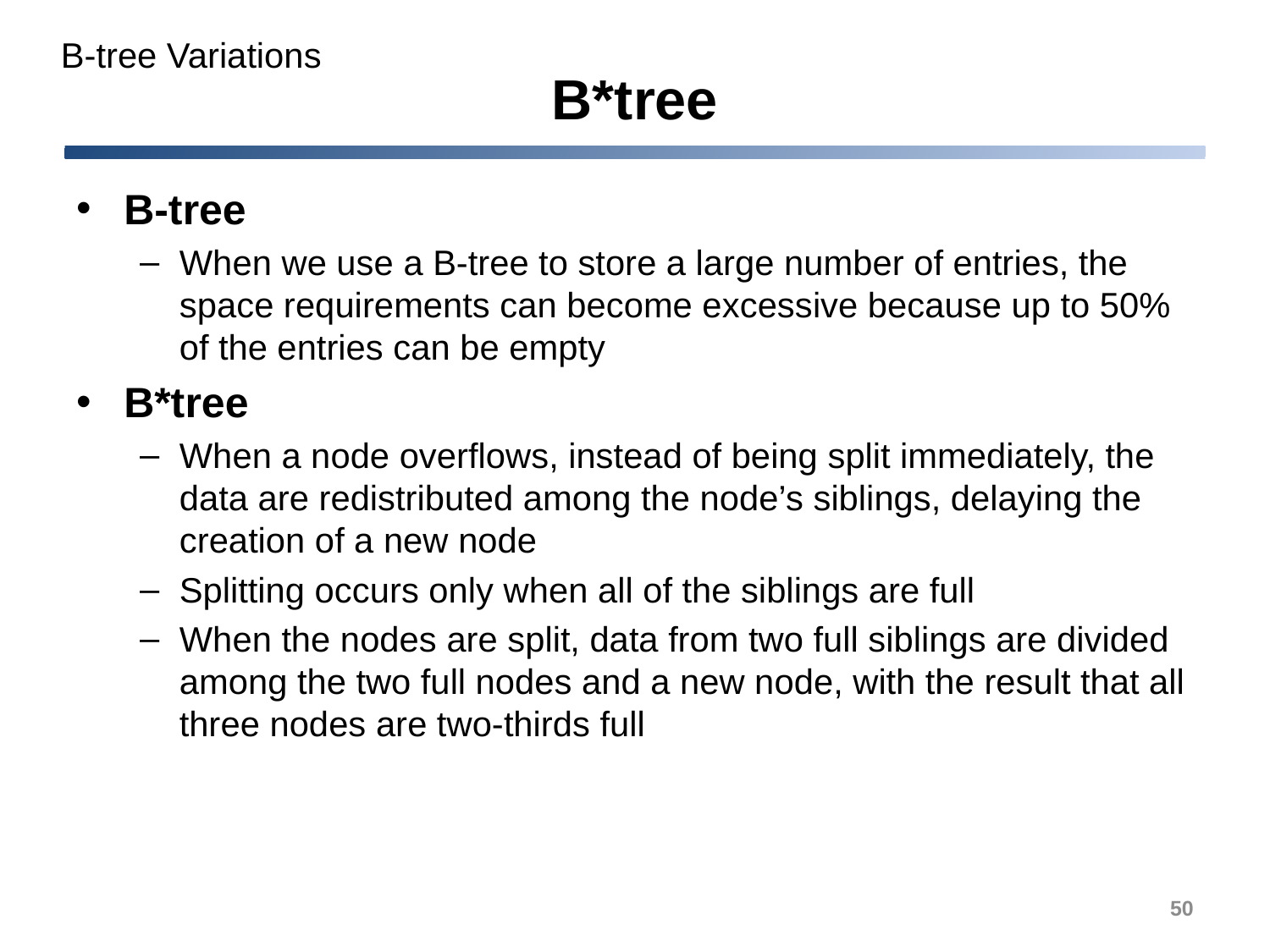

B-tree Variations
# B*tree
B-tree
When we use a B-tree to store a large number of entries, the space requirements can become excessive because up to 50% of the entries can be empty
B*tree
When a node overflows, instead of being split immediately, the data are redistributed among the node’s siblings, delaying the creation of a new node
Splitting occurs only when all of the siblings are full
When the nodes are split, data from two full siblings are divided among the two full nodes and a new node, with the result that all three nodes are two-thirds full

50